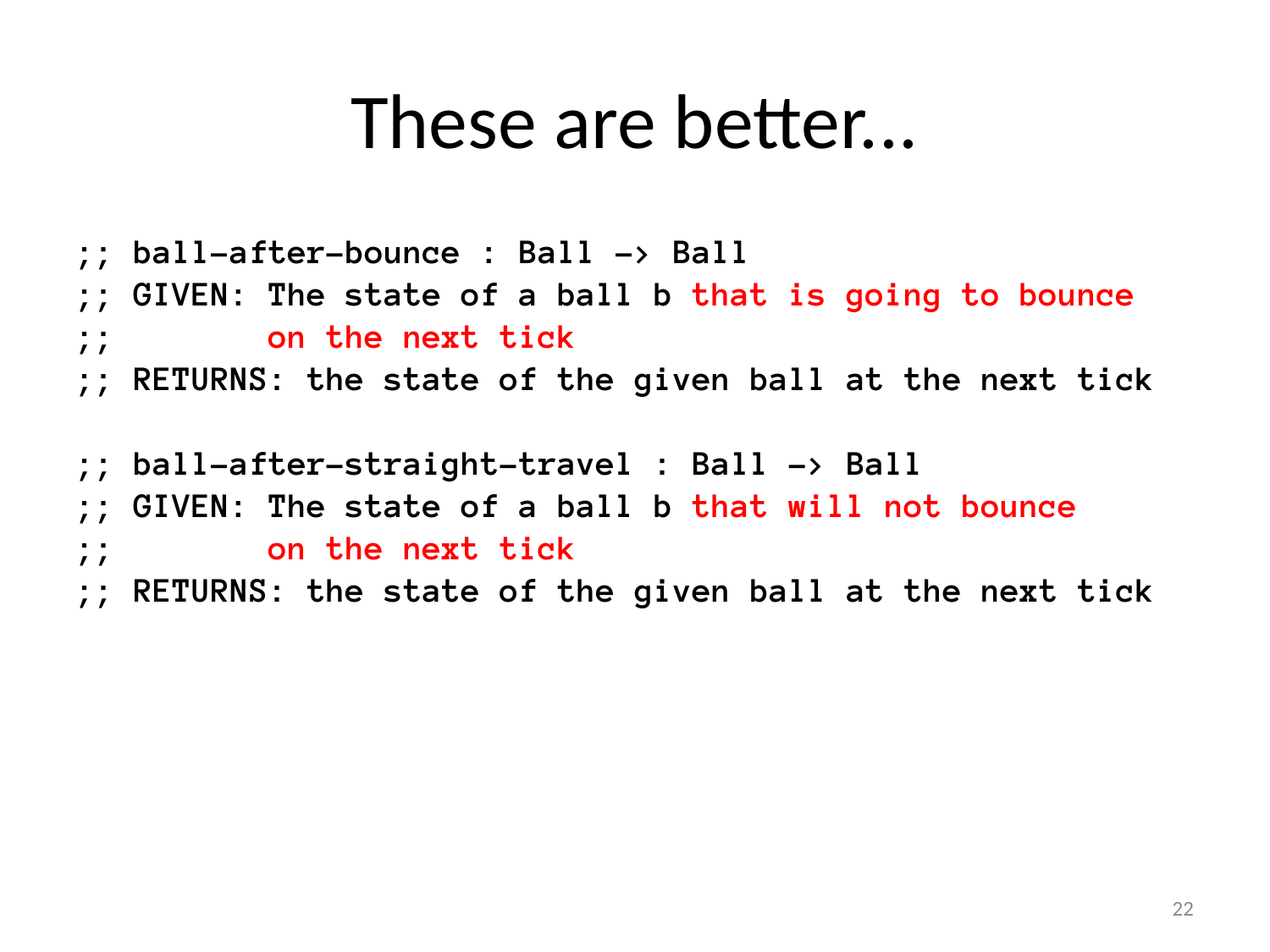

# These are better...
;; ball-after-bounce : Ball -> Ball
;; GIVEN: The state of a ball b that is going to bounce
;;        on the next tick
;; RETURNS: the state of the given ball at the next tick

;; ball-after-straight-travel : Ball -> Ball
;; GIVEN: The state of a ball b that will not bounce
;;        on the next tick
;; RETURNS: the state of the given ball at the next tick

22